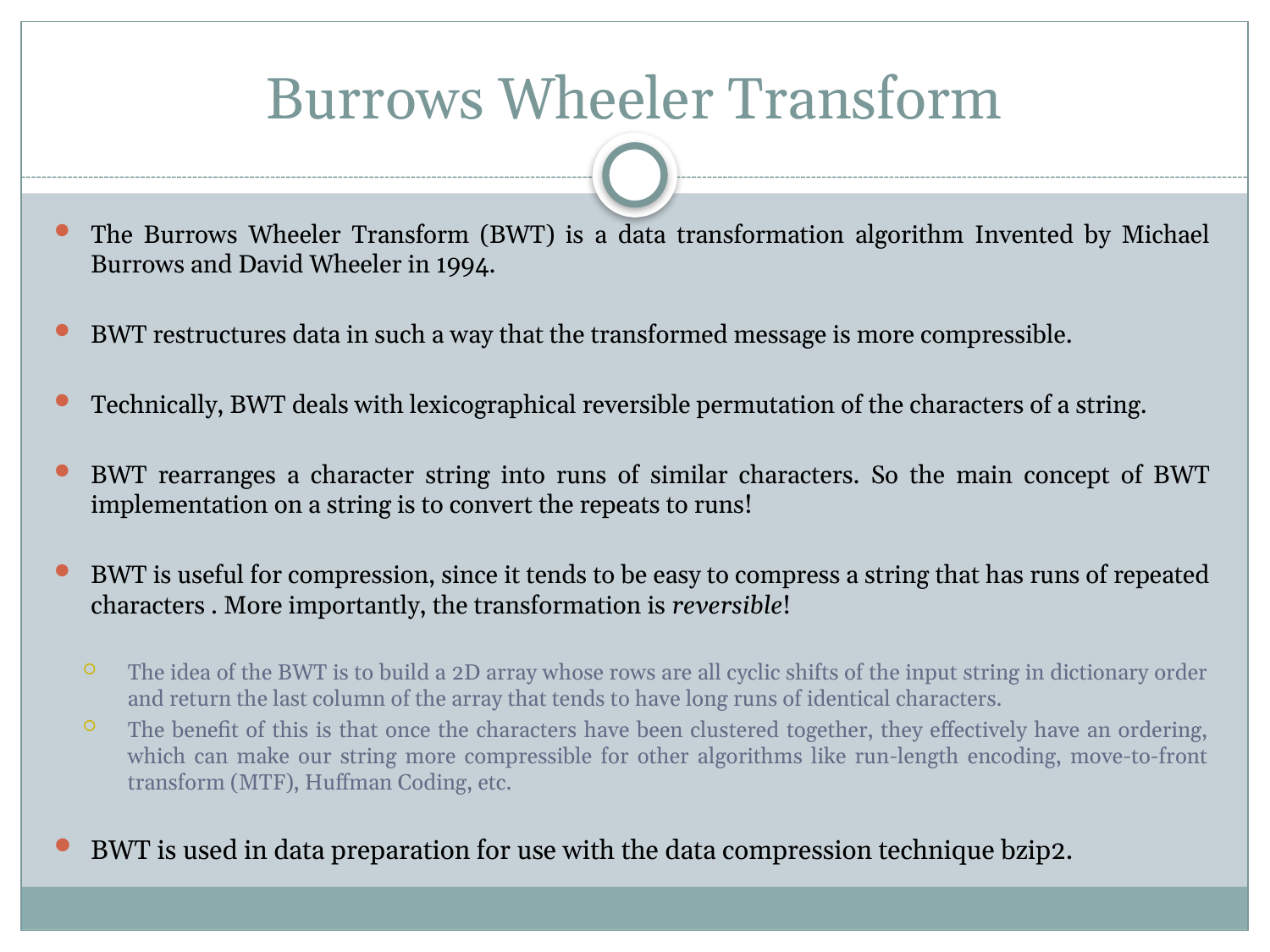

# Burrows Wheeler Transform
The Burrows Wheeler Transform (BWT) is a data transformation algorithm Invented by Michael Burrows and David Wheeler in 1994.

BWT restructures data in such a way that the transformed message is more compressible.

Technically, BWT deals with lexicographical reversible permutation of the characters of a string.

BWT rearranges a character string into runs of similar characters. So the main concept of BWT implementation on a string is to convert the repeats to runs!

BWT is useful for compression, since it tends to be easy to compress a string that has runs of repeated characters . More importantly, the transformation is reversible!

The idea of the BWT is to build a 2D array whose rows are all cyclic shifts of the input string in dictionary order and return the last column of the array that tends to have long runs of identical characters.
The benefit of this is that once the characters have been clustered together, they effectively have an ordering, which can make our string more compressible for other algorithms like run-length encoding, move-to-front transform (MTF), Huffman Coding, etc.

BWT is used in data preparation for use with the data compression technique bzip2.